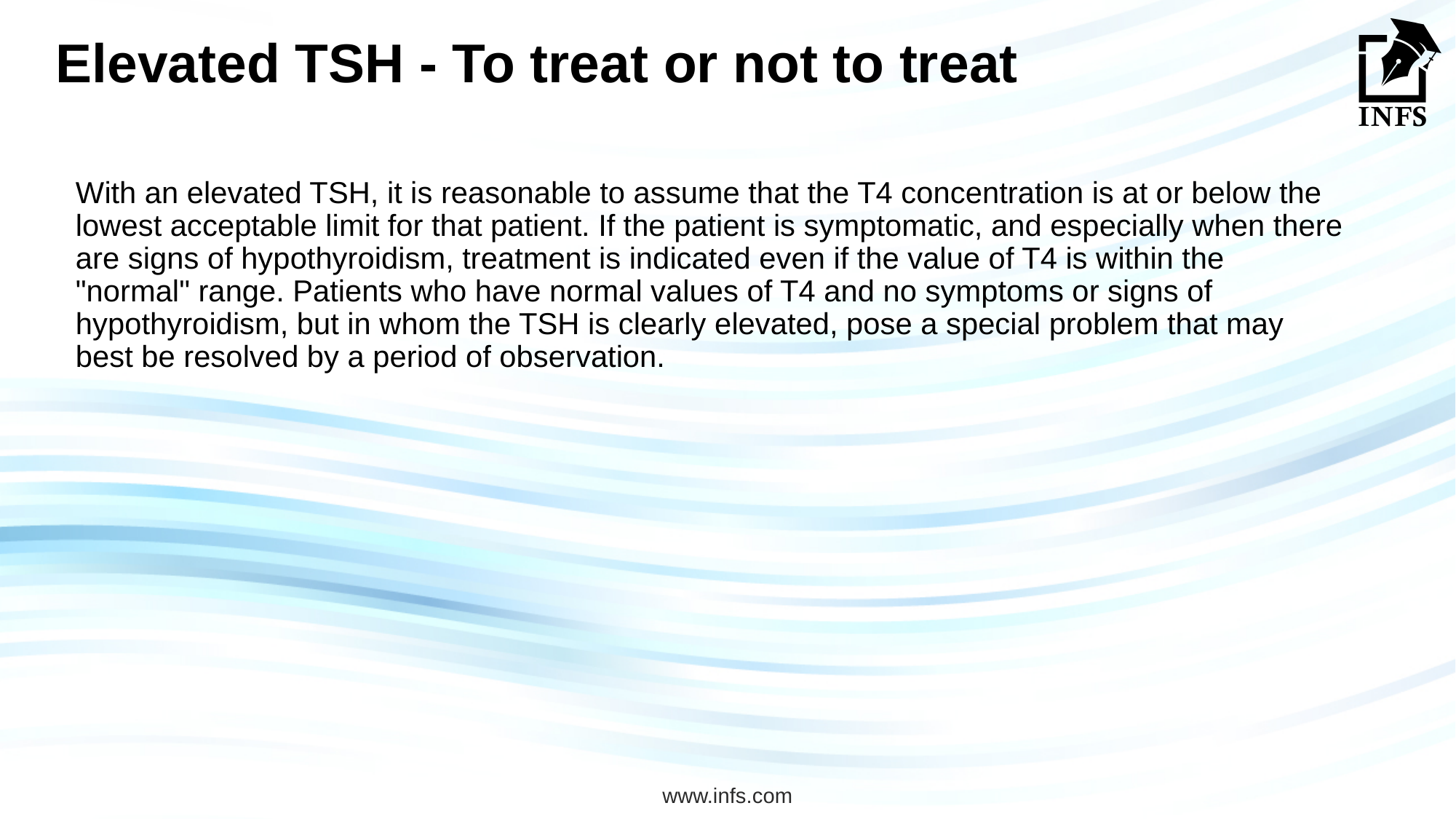

# Elevated TSH - To treat or not to treat
With an elevated TSH, it is reasonable to assume that the T4 concentration is at or below the lowest acceptable limit for that patient. If the patient is symptomatic, and especially when there are signs of hypothyroidism, treatment is indicated even if the value of T4 is within the "normal" range. Patients who have normal values of T4 and no symptoms or signs of hypothyroidism, but in whom the TSH is clearly elevated, pose a special problem that may best be resolved by a period of observation.